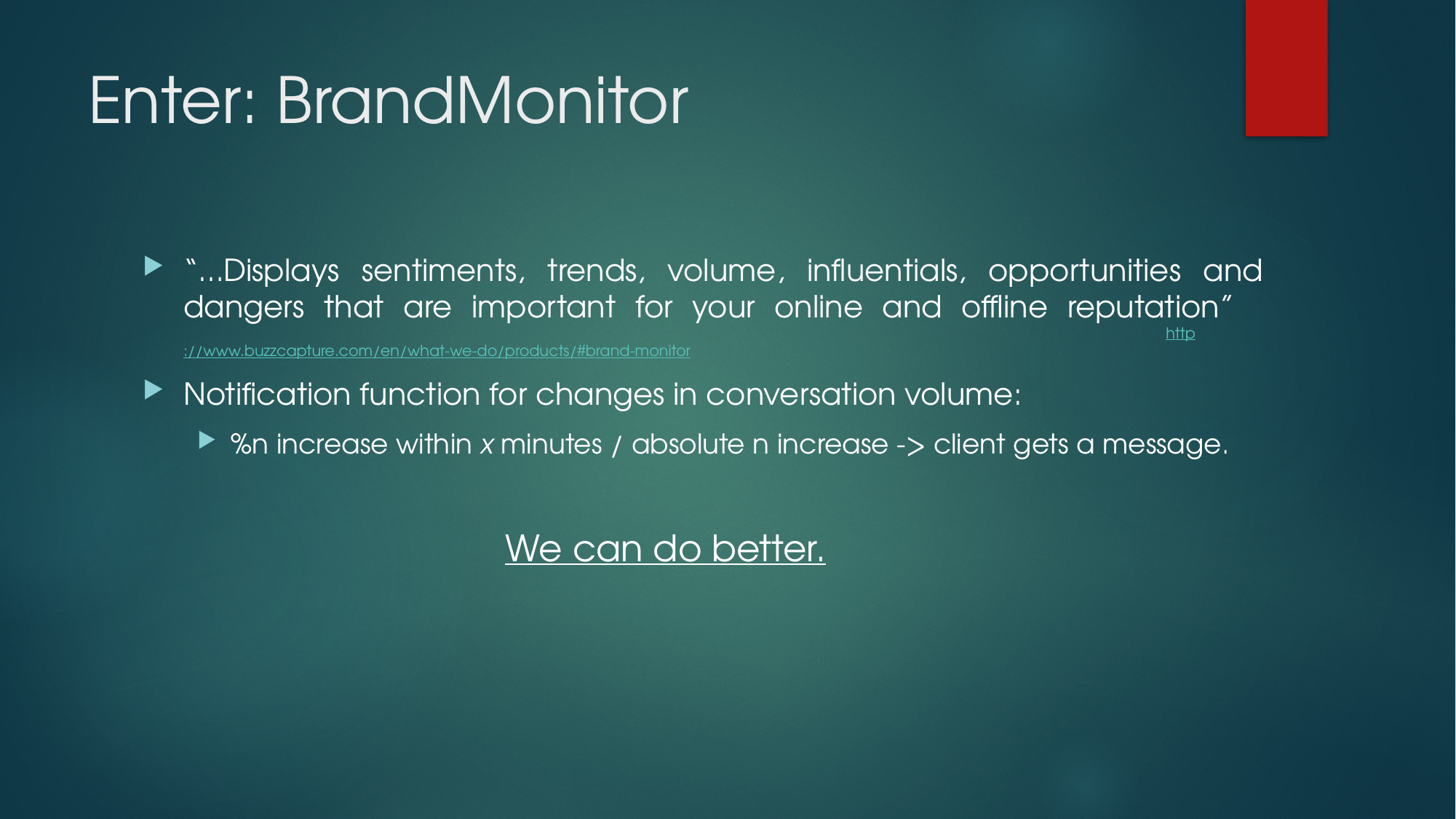

# Enter: BrandMonitor
“…Displays sentiments, trends, volume, influentials, opportunities and dangers that are important for your online and offline reputation”										http://www.buzzcapture.com/en/what-we-do/products/#brand-monitor
Notification function for changes in conversation volume:
%n increase within x minutes / absolute n increase -> client gets a message.

We can do better.